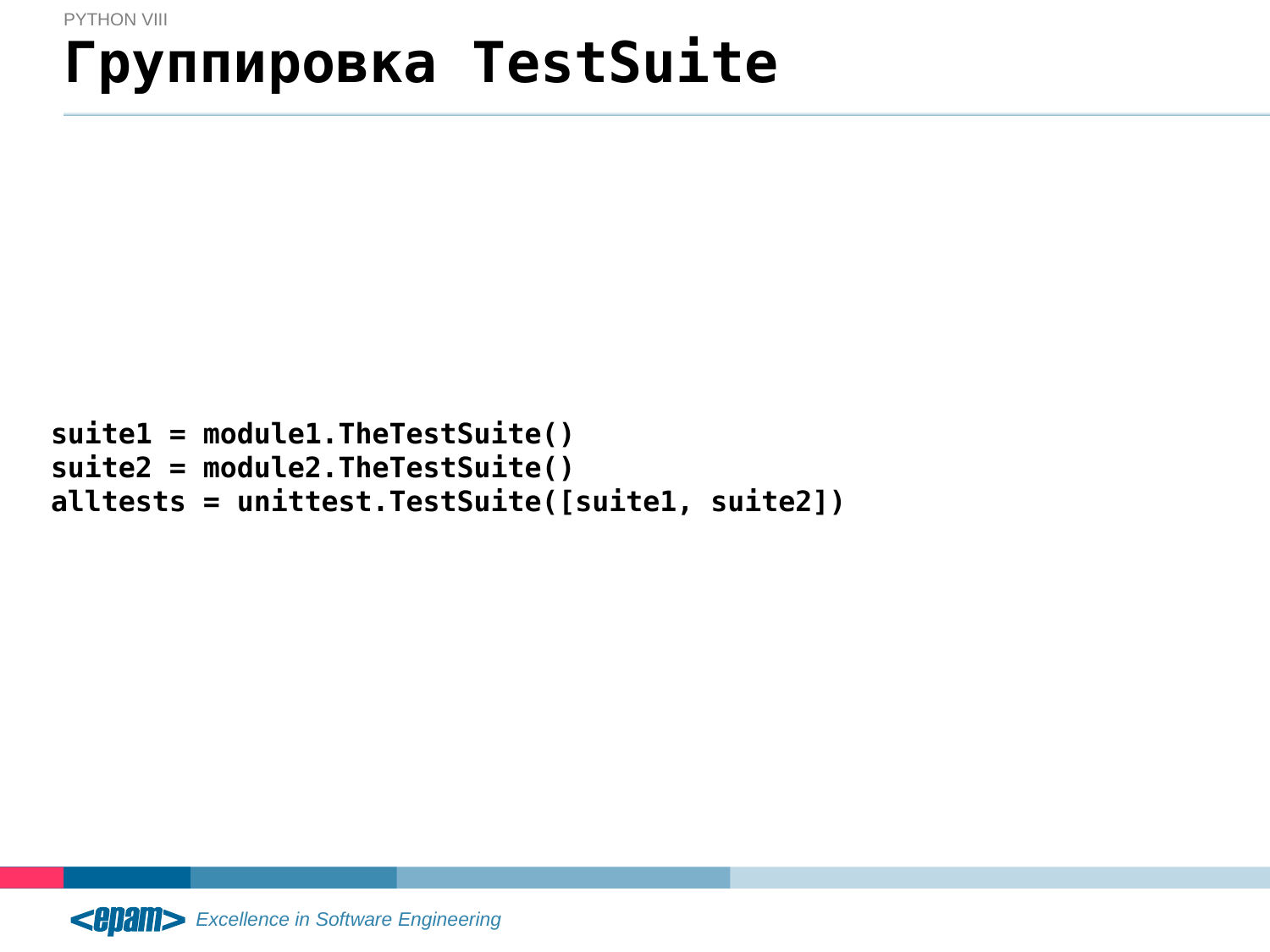

Python VIII
# Группировка TestSuite
suite1 = module1.TheTestSuite()
suite2 = module2.TheTestSuite()
alltests = unittest.TestSuite([suite1, suite2])